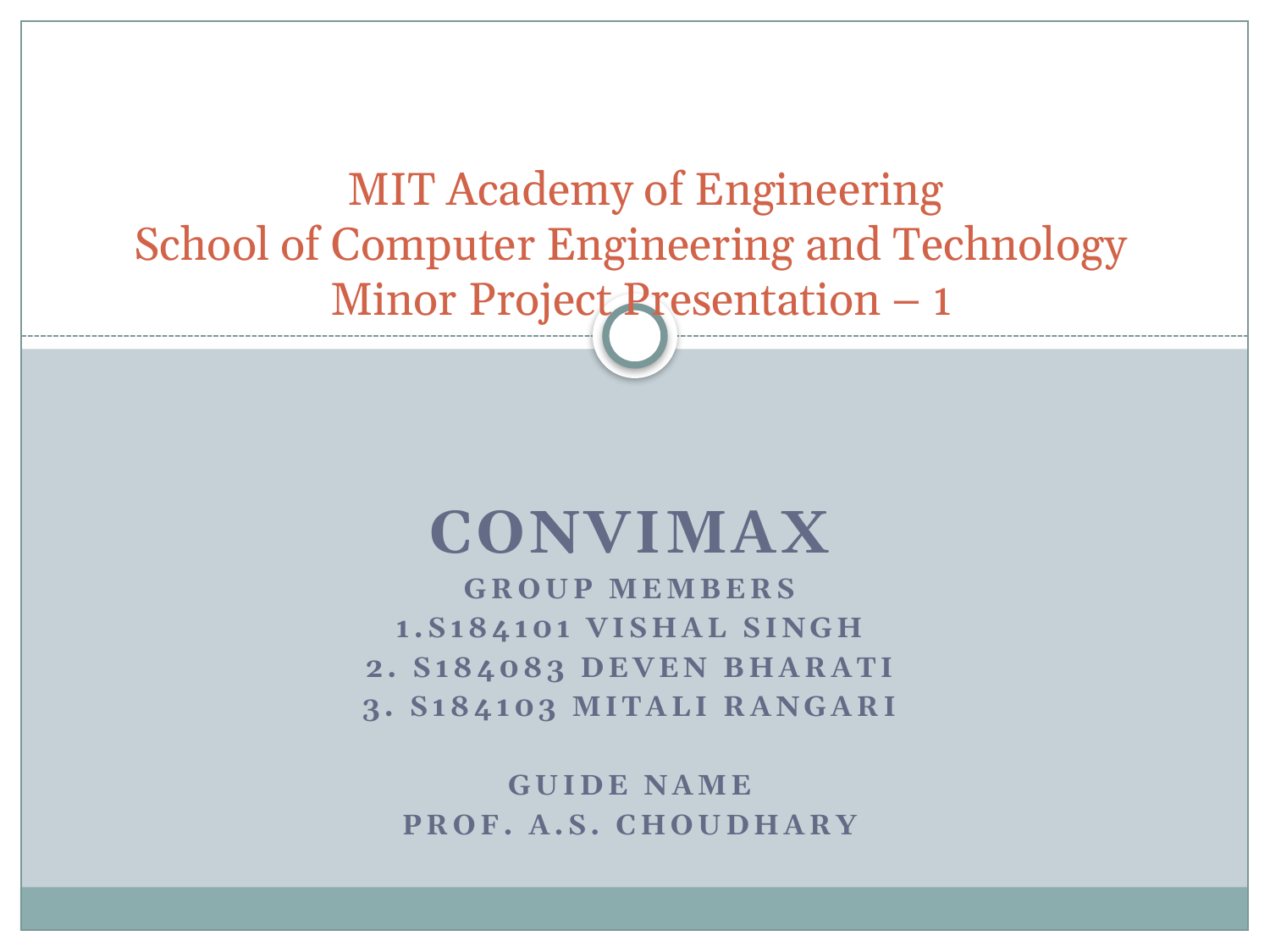

# MIT Academy of Engineering School of Computer Engineering and Technology Minor Project Presentation – 1
ConviMax
Group Members
1.s184101 Vishal Singh
2. s184083 Deven bharati
3. s184103 mitali rangari

Guide Name
Prof. A.S. Choudhary